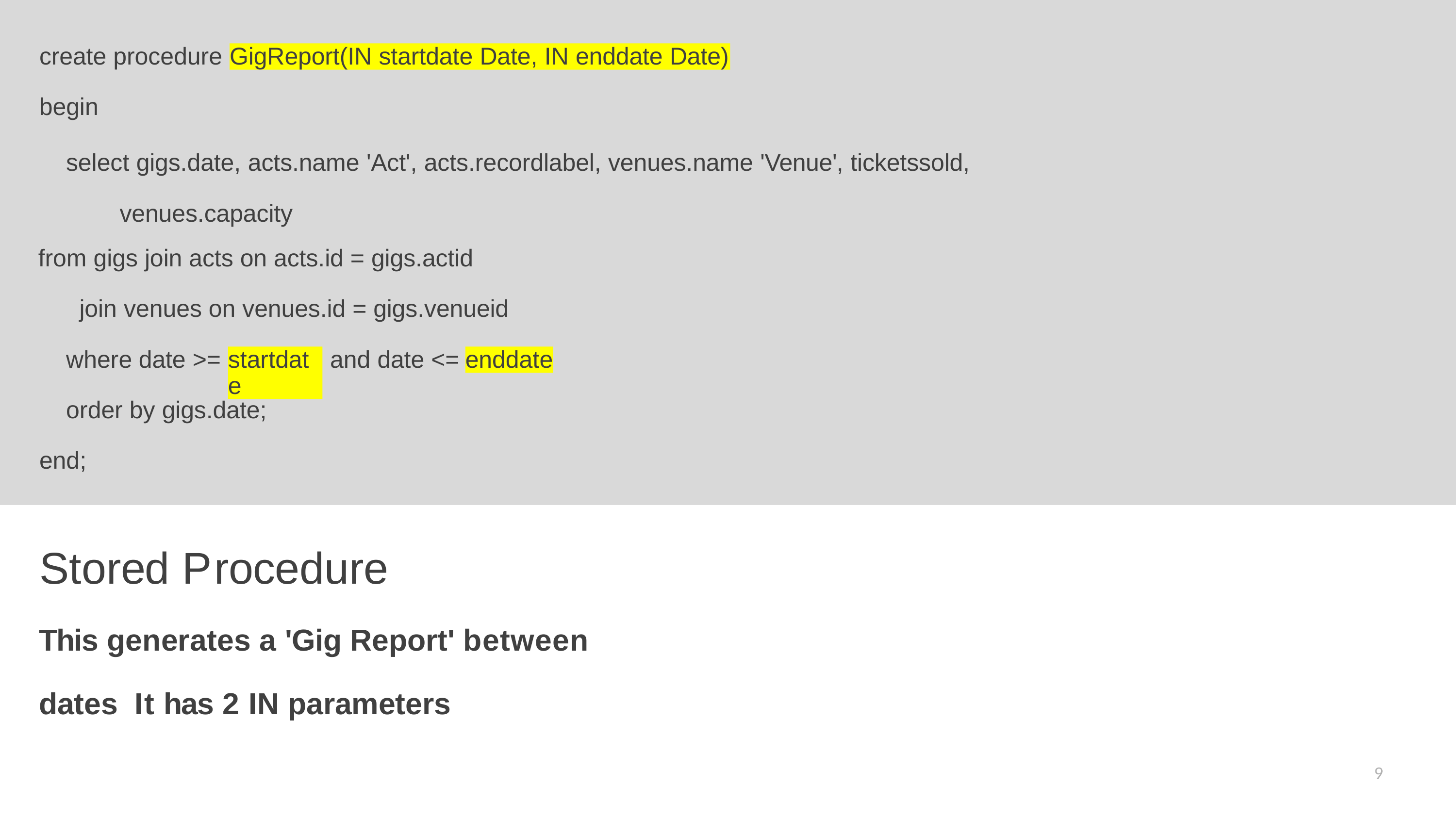

create procedure
GigReport(IN startdate Date, IN enddate Date)
begin
select gigs.date, acts.name 'Act', acts.recordlabel, venues.name 'Venue', ticketssold,  venues.capacity
from gigs join acts on acts.id = gigs.actid
join venues on venues.id = gigs.venueid
where date >=	and date <=
startdate
enddate
order by gigs.date;
end;

Stored Procedure
This generates a 'Gig Report' between dates  It has 2 IN parameters
9